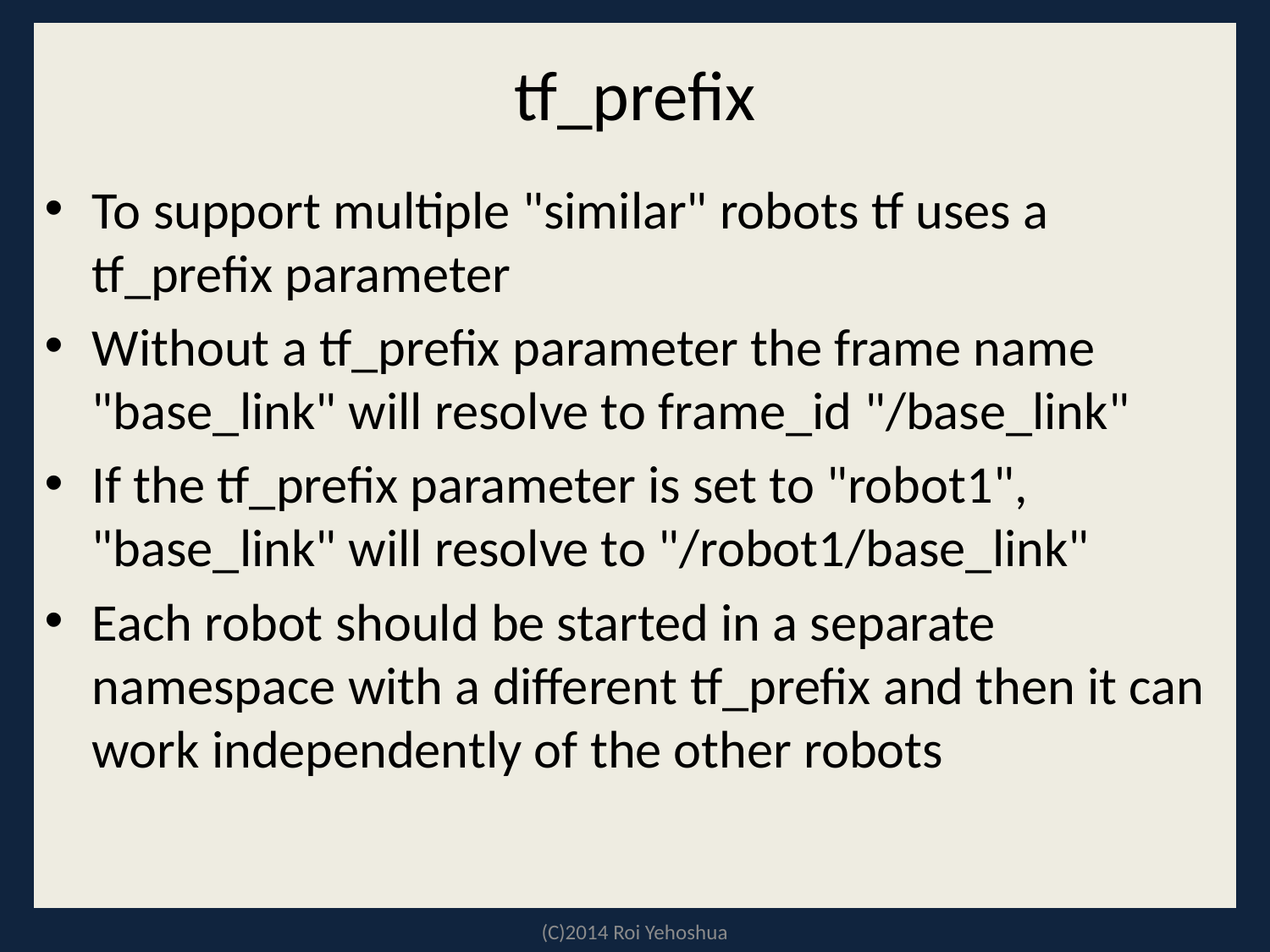

# tf_prefix
To support multiple "similar" robots tf uses a tf_prefix parameter
Without a tf_prefix parameter the frame name "base_link" will resolve to frame_id "/base_link"
If the tf_prefix parameter is set to "robot1", "base_link" will resolve to "/robot1/base_link"
Each robot should be started in a separate namespace with a different tf_prefix and then it can work independently of the other robots

(C)2014 Roi Yehoshua